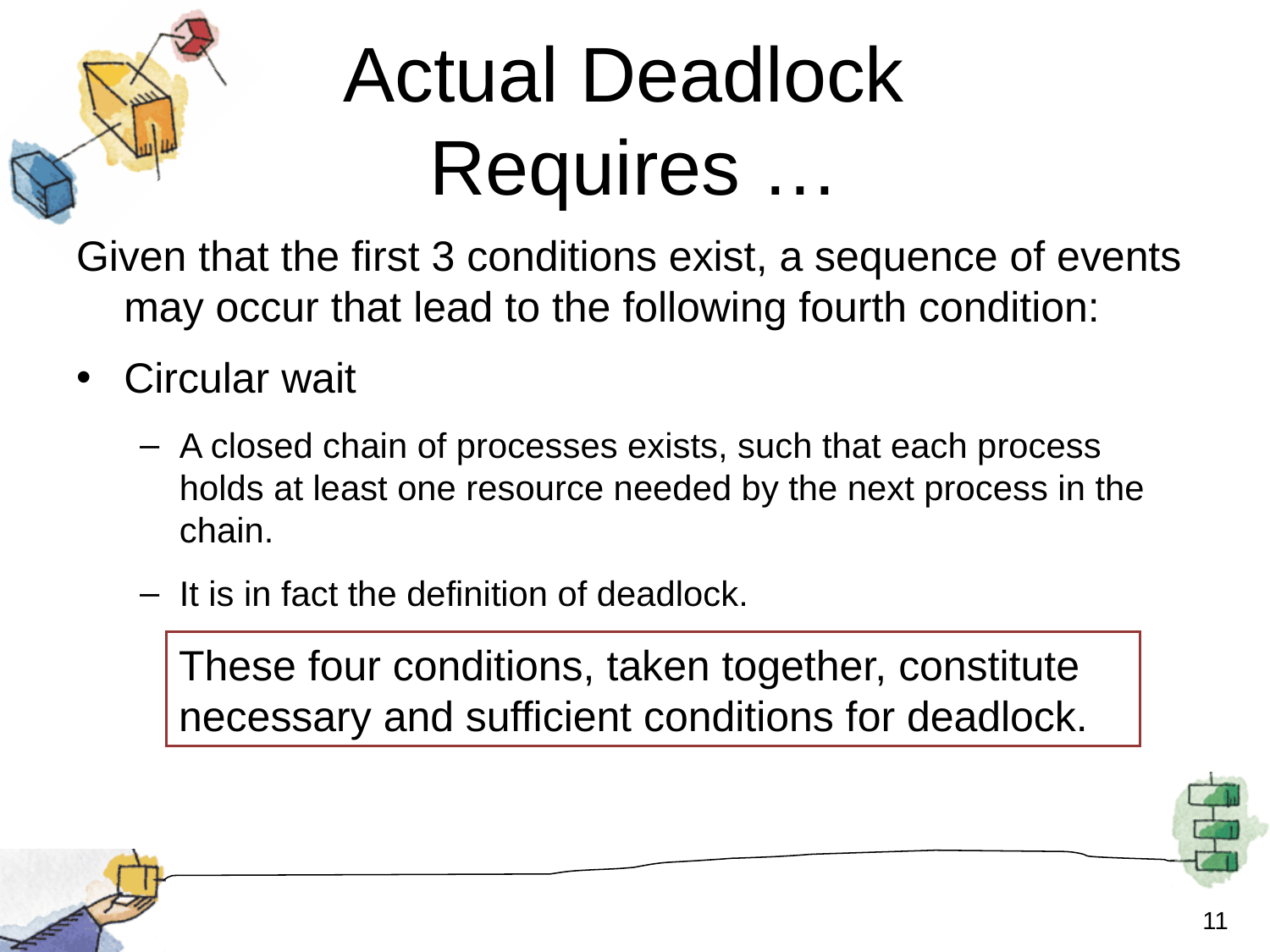

# Actual Deadlock Requires …
Given that the first 3 conditions exist, a sequence of events may occur that lead to the following fourth condition:
Circular wait
A closed chain of processes exists, such that each process holds at least one resource needed by the next process in the chain.
It is in fact the definition of deadlock.

These four conditions, taken together, constitute necessary and sufficient conditions for deadlock.